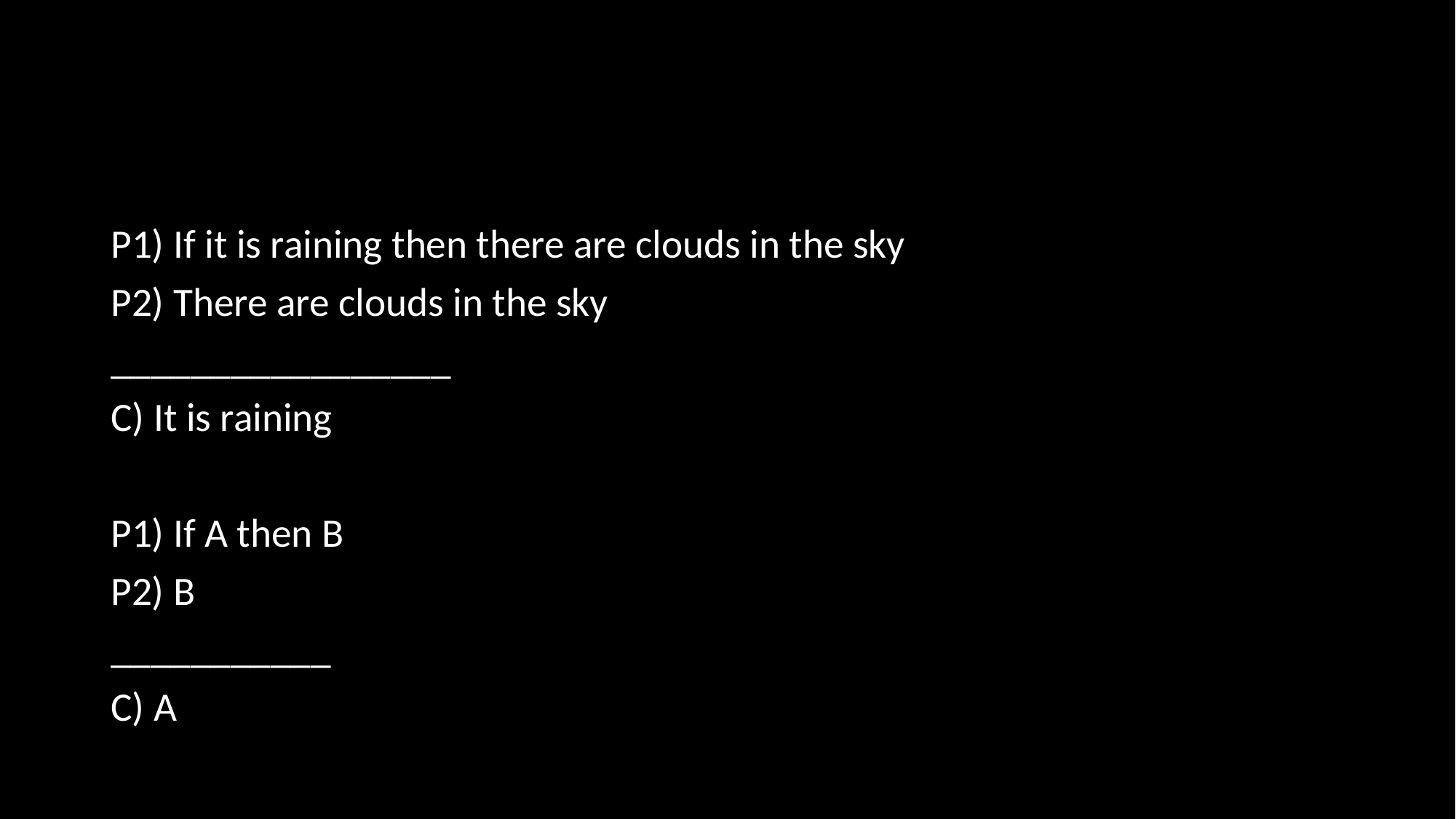

P1) If it is raining then there are clouds in the sky
P2) There are clouds in the sky
_________________
C) It is raining

P1) If A then B
P2) B
___________
C) A